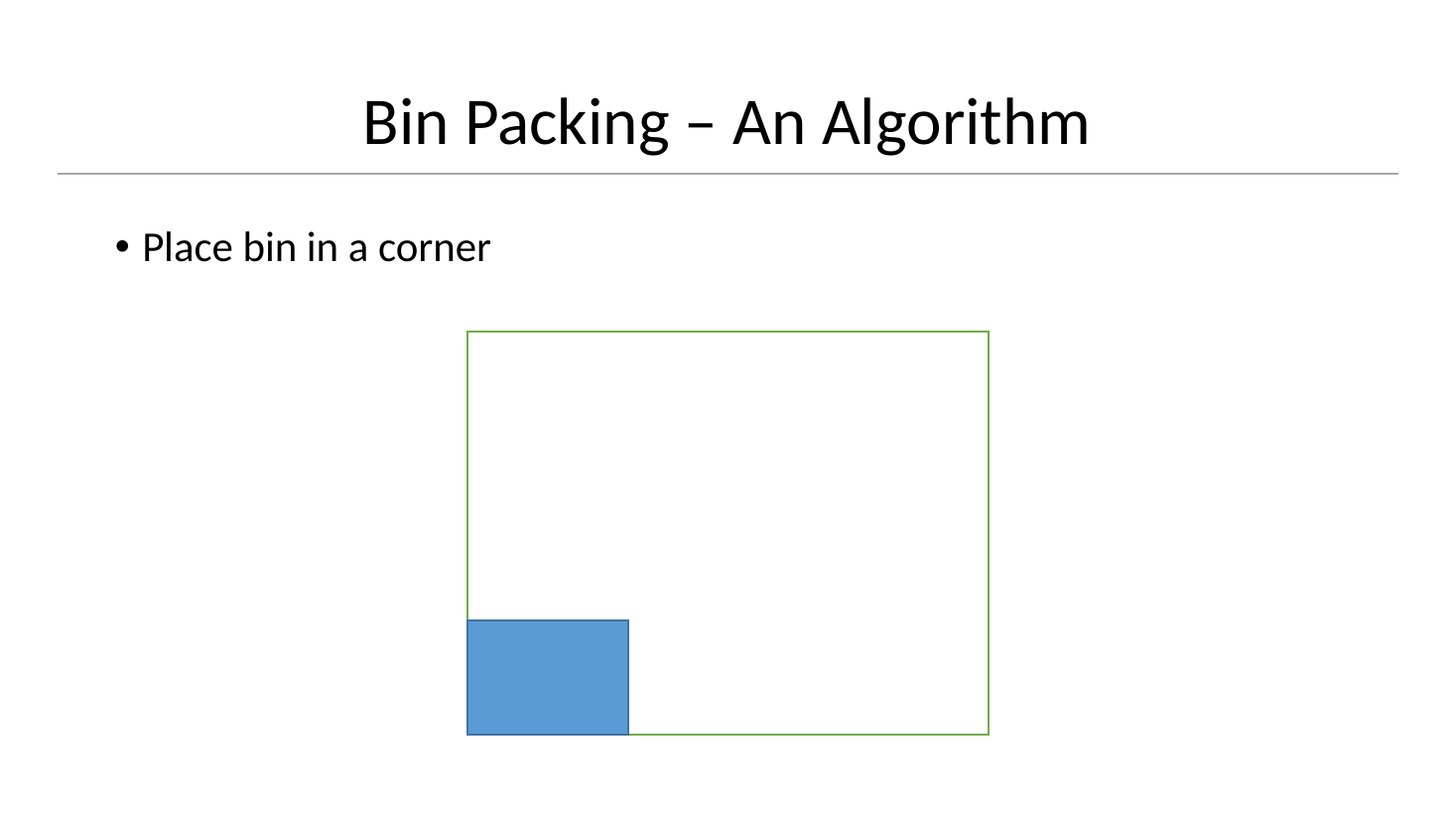

# Bin Packing – An Algorithm
Place bin in a corner